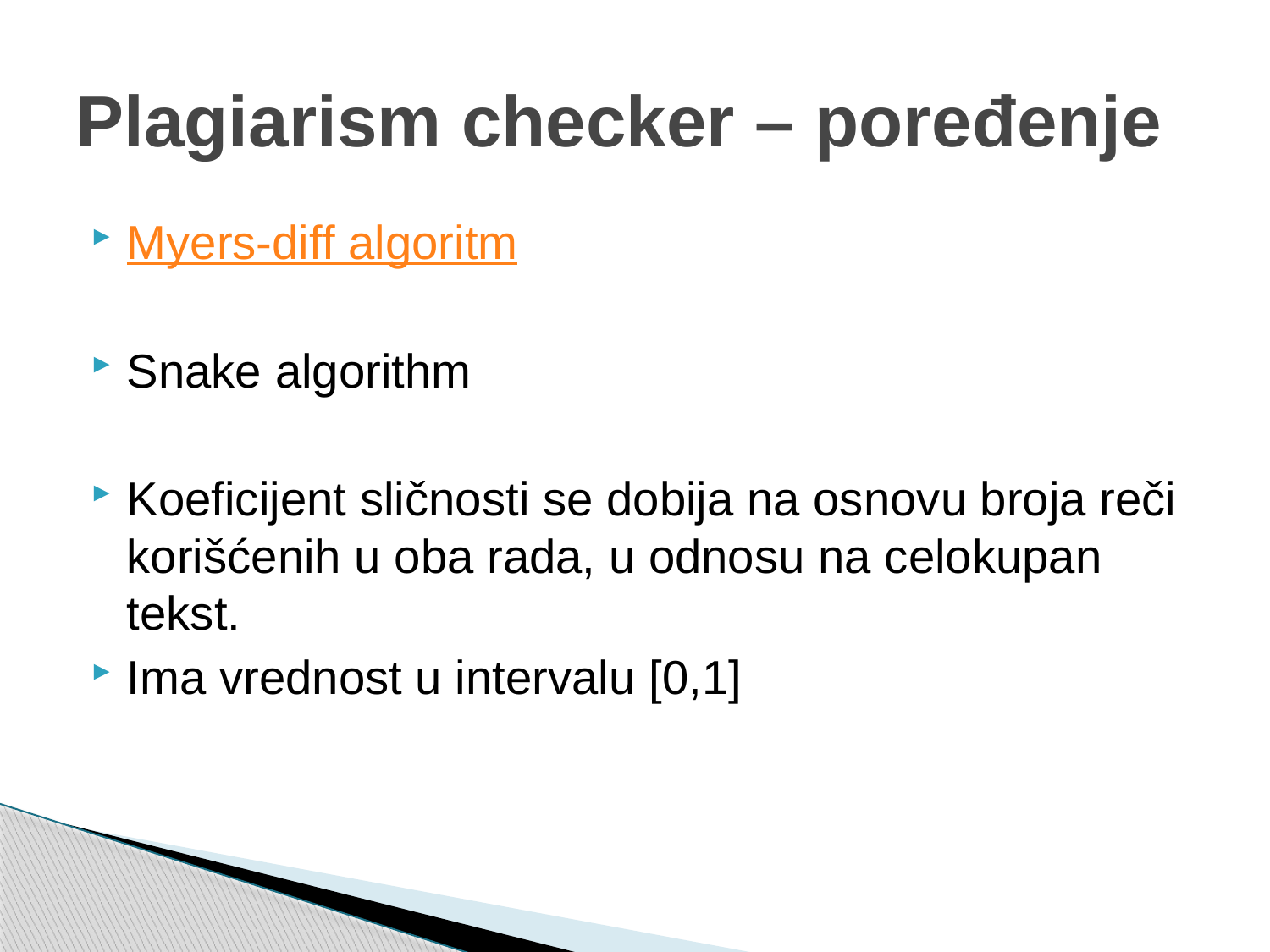

# Plagiarism checker – poređenje
Myers-diff algoritm

Snake algorithm

Koeficijent sličnosti se dobija na osnovu broja reči korišćenih u oba rada, u odnosu na celokupan tekst.
Ima vrednost u intervalu [0,1]